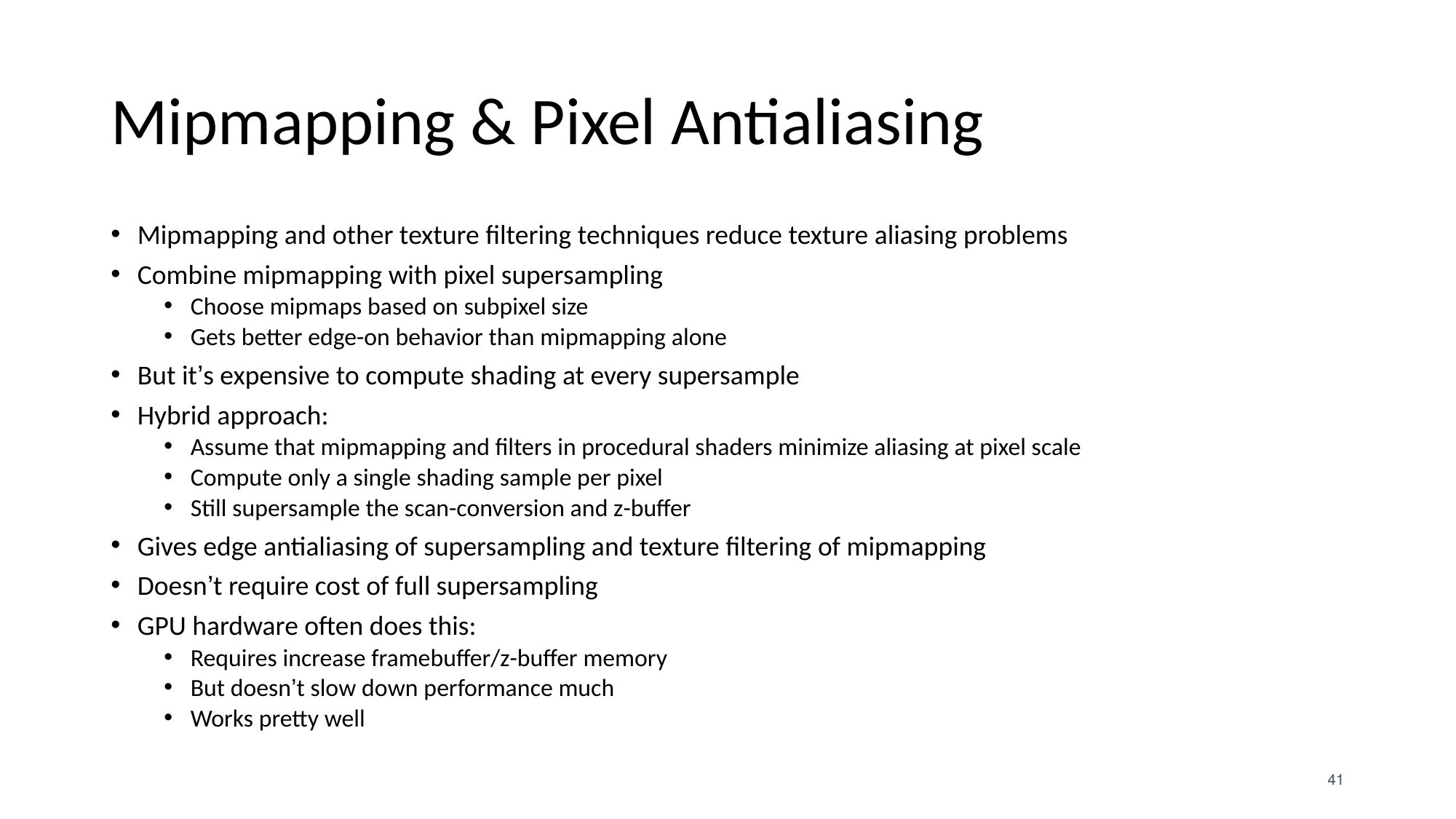

# Mipmapping & Pixel Antialiasing
Mipmapping and other texture filtering techniques reduce texture aliasing problems
Combine mipmapping with pixel supersampling
Choose mipmaps based on subpixel size
Gets better edge-on behavior than mipmapping alone
But it’s expensive to compute shading at every supersample
Hybrid approach:
Assume that mipmapping and filters in procedural shaders minimize aliasing at pixel scale
Compute only a single shading sample per pixel
Still supersample the scan-conversion and z-buffer
Gives edge antialiasing of supersampling and texture filtering of mipmapping
Doesn’t require cost of full supersampling
GPU hardware often does this:
Requires increase framebuffer/z-buffer memory
But doesn’t slow down performance much
Works pretty well
41